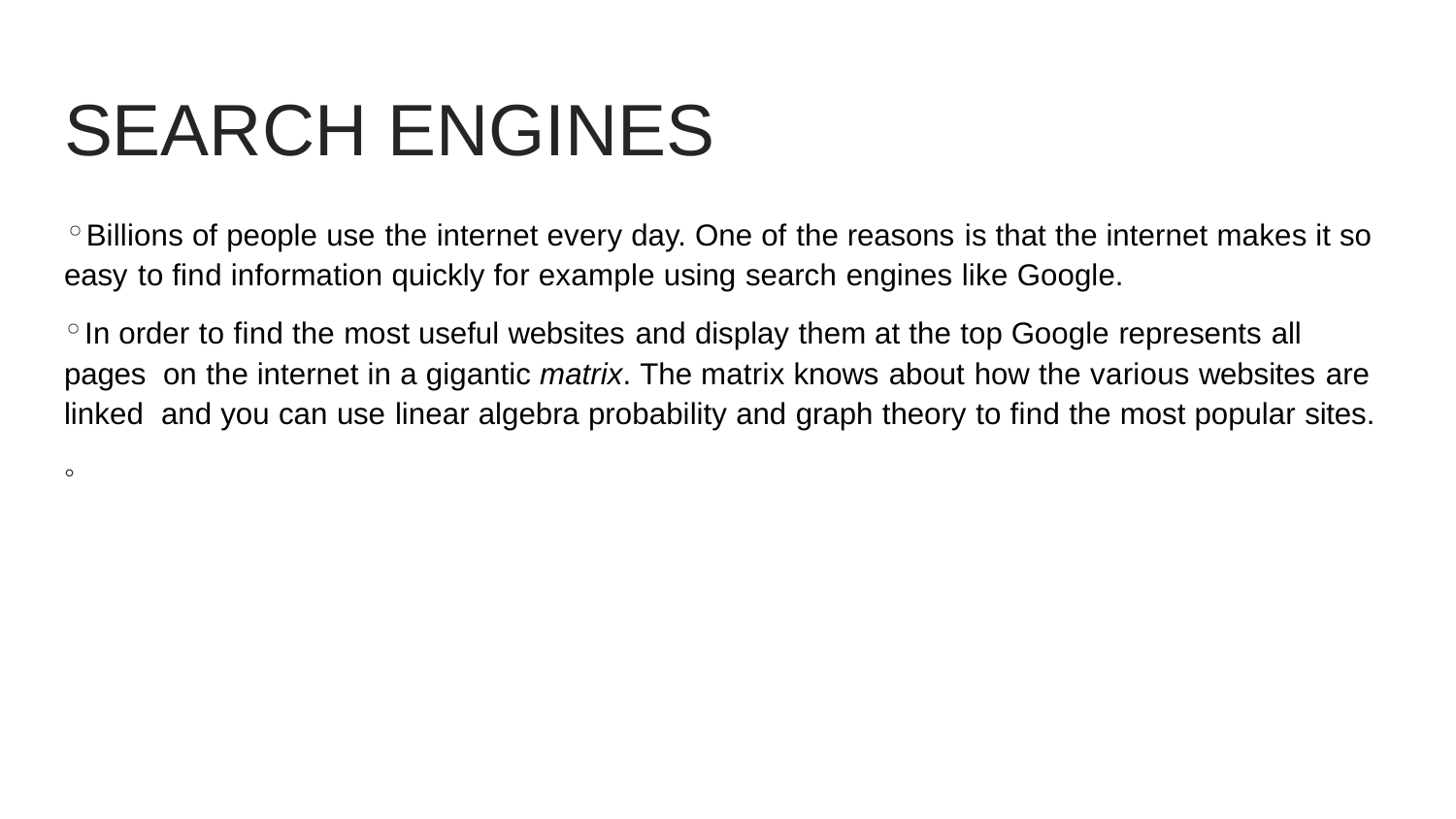

# SEARCH ENGINES
Billions of people use the internet every day. One of the reasons is that the internet makes it so
easy to find information quickly for example using search engines like Google.
In order to find the most useful websites and display them at the top Google represents all pages  on the internet in a gigantic matrix. The matrix knows about how the various websites are linked  and you can use linear algebra probability and graph theory to find the most popular sites.
◦